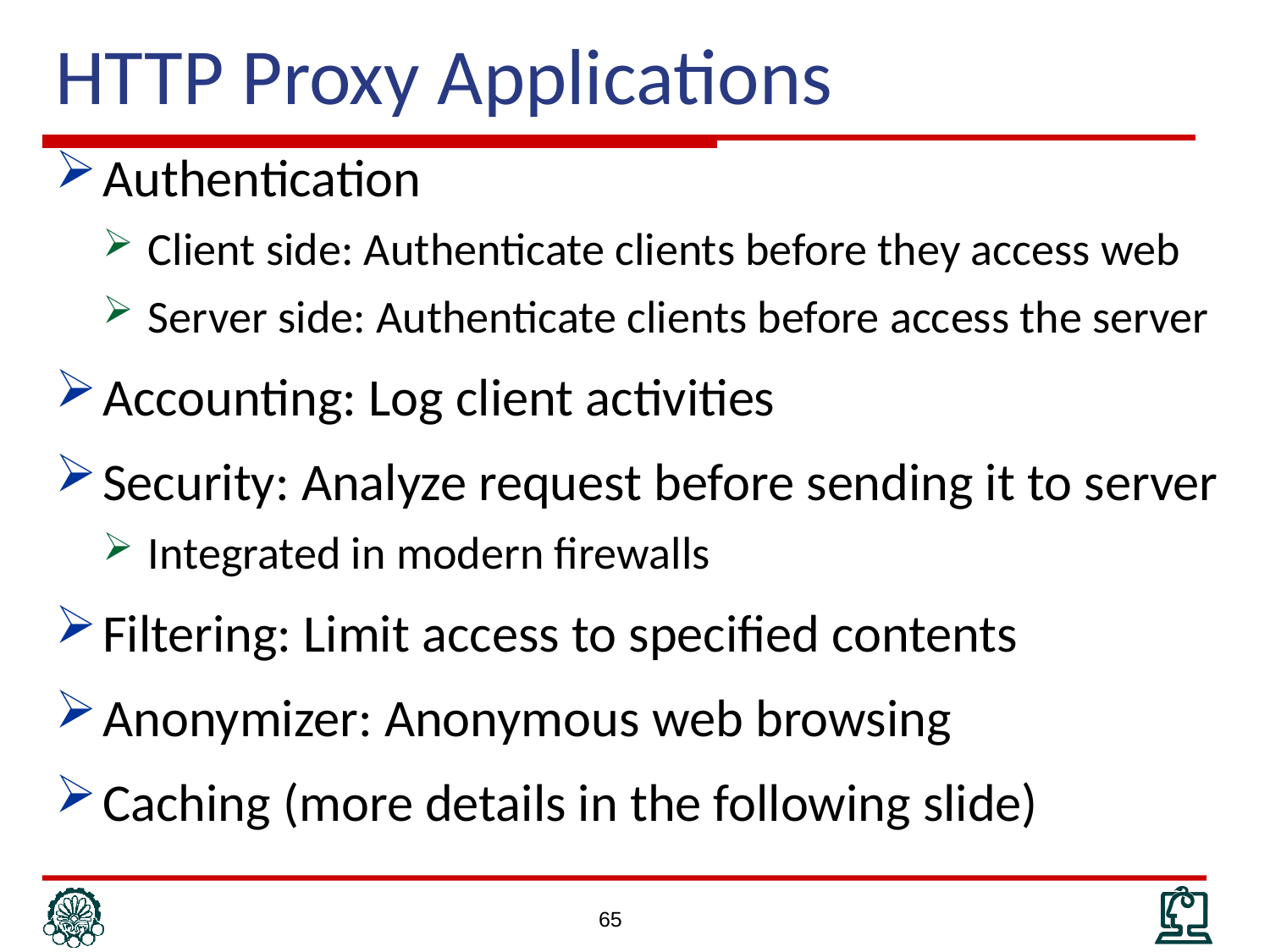

# HTTP Proxy Applications
Authentication
Client side: Authenticate clients before they access web
Server side: Authenticate clients before access the server
Accounting: Log client activities
Security: Analyze request before sending it to server
Integrated in modern firewalls
Filtering: Limit access to specified contents
Anonymizer: Anonymous web browsing
Caching (more details in the following slide)
65